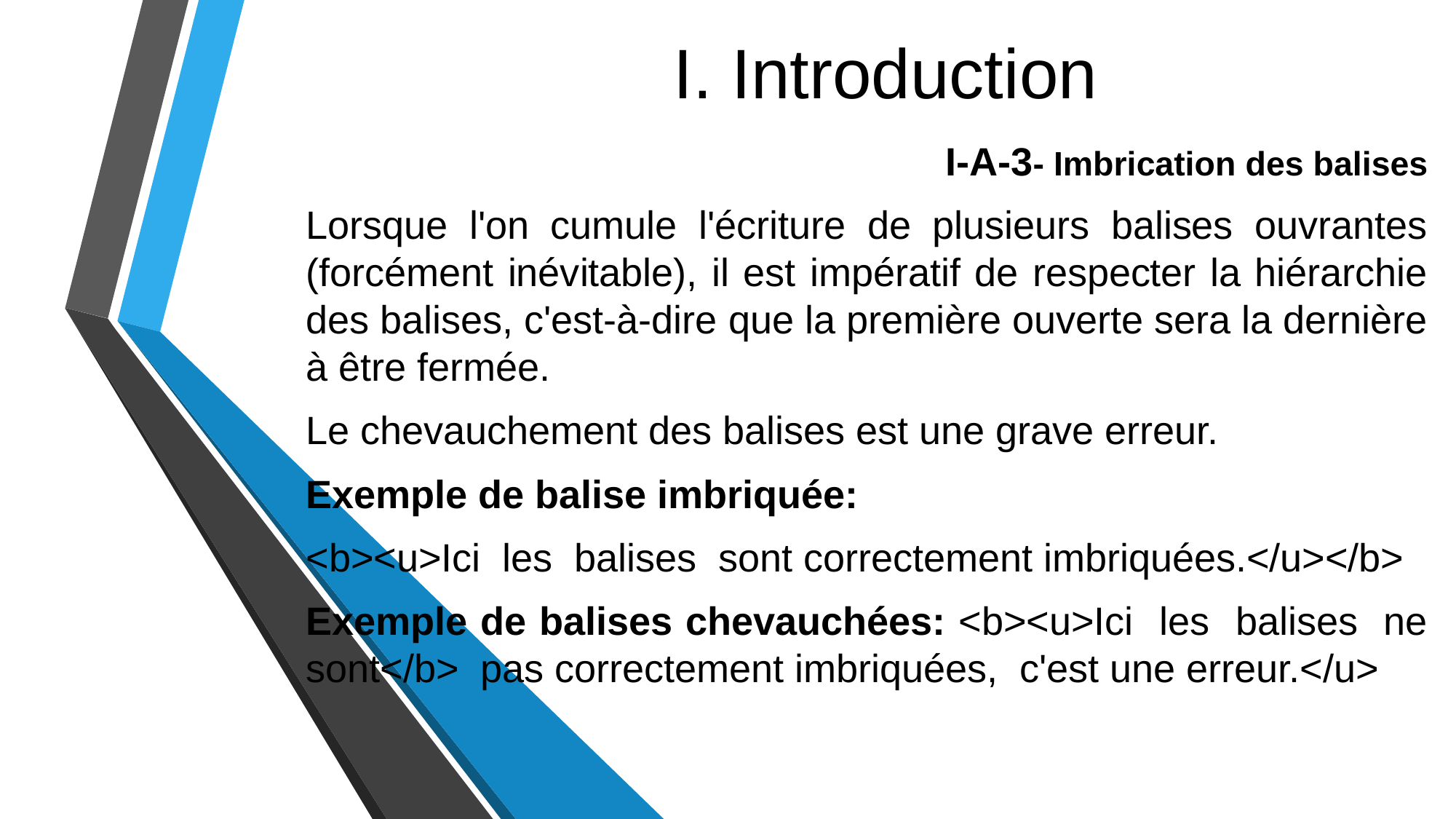

# I. Introduction
I-A-3- Imbrication des balises
Lorsque l'on cumule l'écriture de plusieurs balises ouvrantes (forcément inévitable), il est impératif de respecter la hiérarchie des balises, c'est-à-dire que la première ouverte sera la dernière à être fermée.
Le chevauchement des balises est une grave erreur.
Exemple de balise imbriquée:
<b><u>Ici  les  balises  sont correctement imbriquées.</u></b>
Exemple de balises chevauchées: <b><u>Ici  les  balises  ne sont</b>  pas correctement imbriquées,  c'est une erreur.</u>